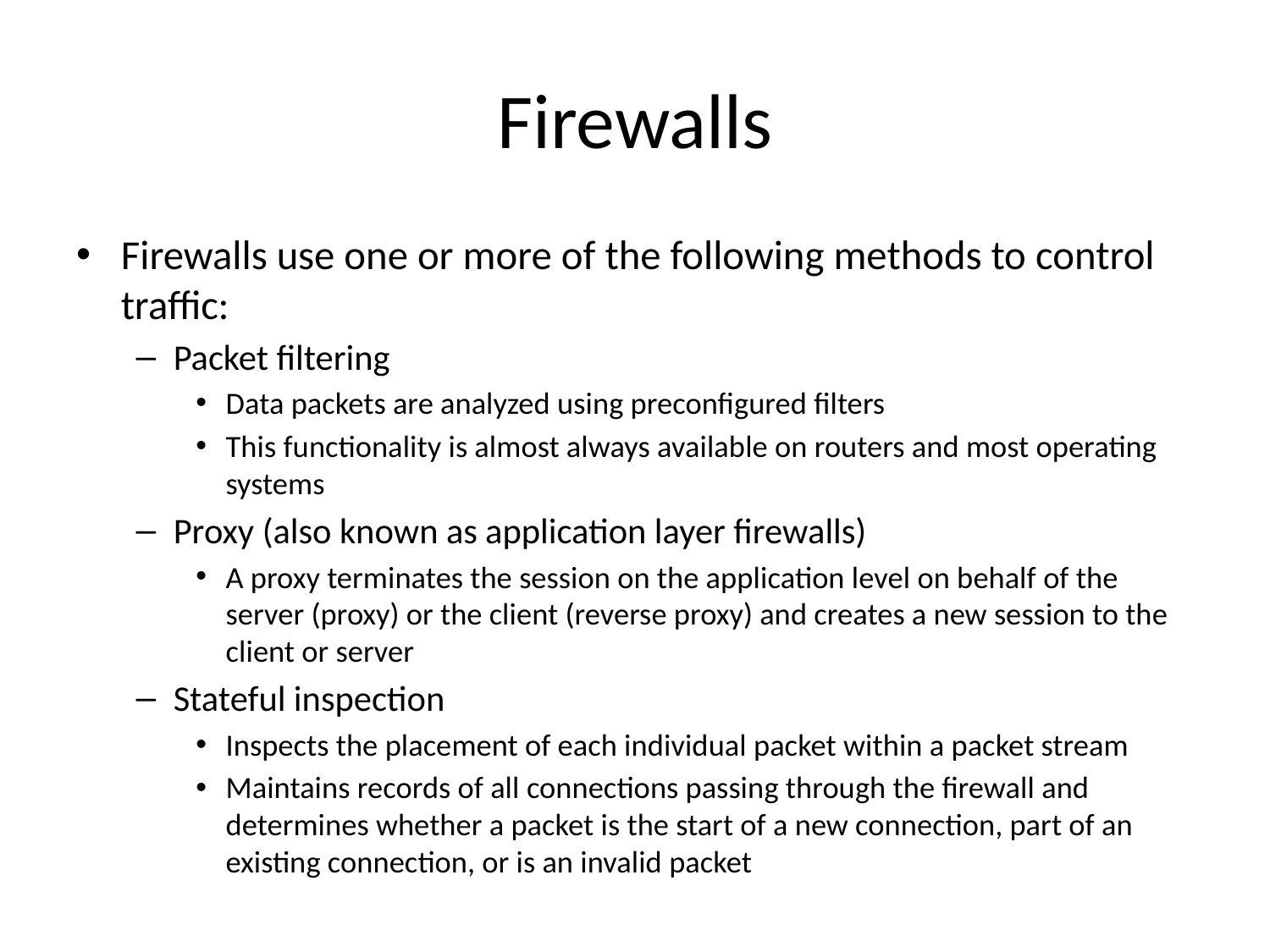

# Firewalls
Firewalls use one or more of the following methods to control traffic:
Packet filtering
Data packets are analyzed using preconfigured filters
This functionality is almost always available on routers and most operating systems
Proxy (also known as application layer firewalls)
A proxy terminates the session on the application level on behalf of the server (proxy) or the client (reverse proxy) and creates a new session to the client or server
Stateful inspection
Inspects the placement of each individual packet within a packet stream
Maintains records of all connections passing through the firewall and determines whether a packet is the start of a new connection, part of an existing connection, or is an invalid packet